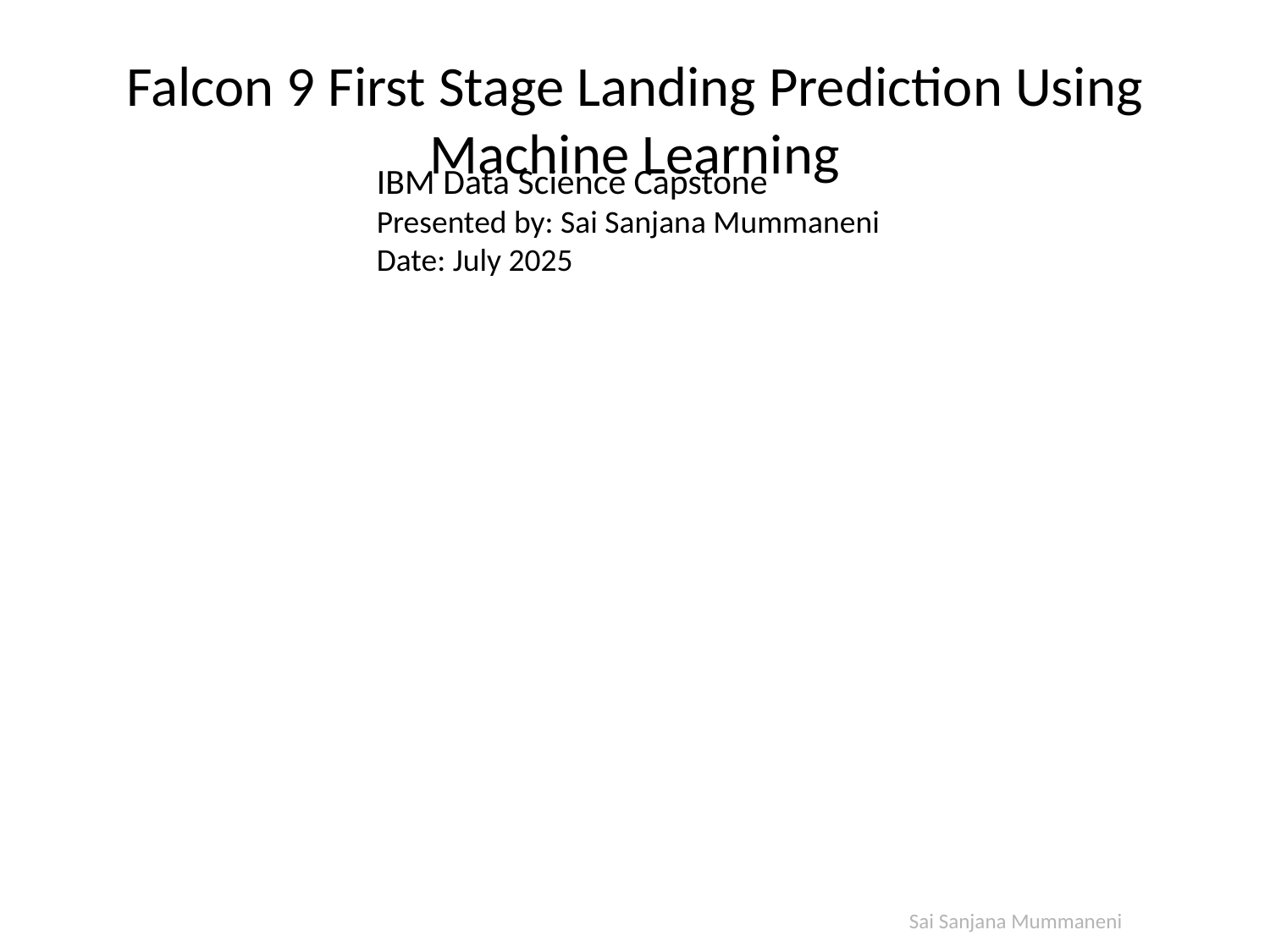

# Falcon 9 First Stage Landing Prediction Using Machine Learning
IBM Data Science Capstone
Presented by: Sai Sanjana Mummaneni
Date: July 2025

Sai Sanjana Mummaneni